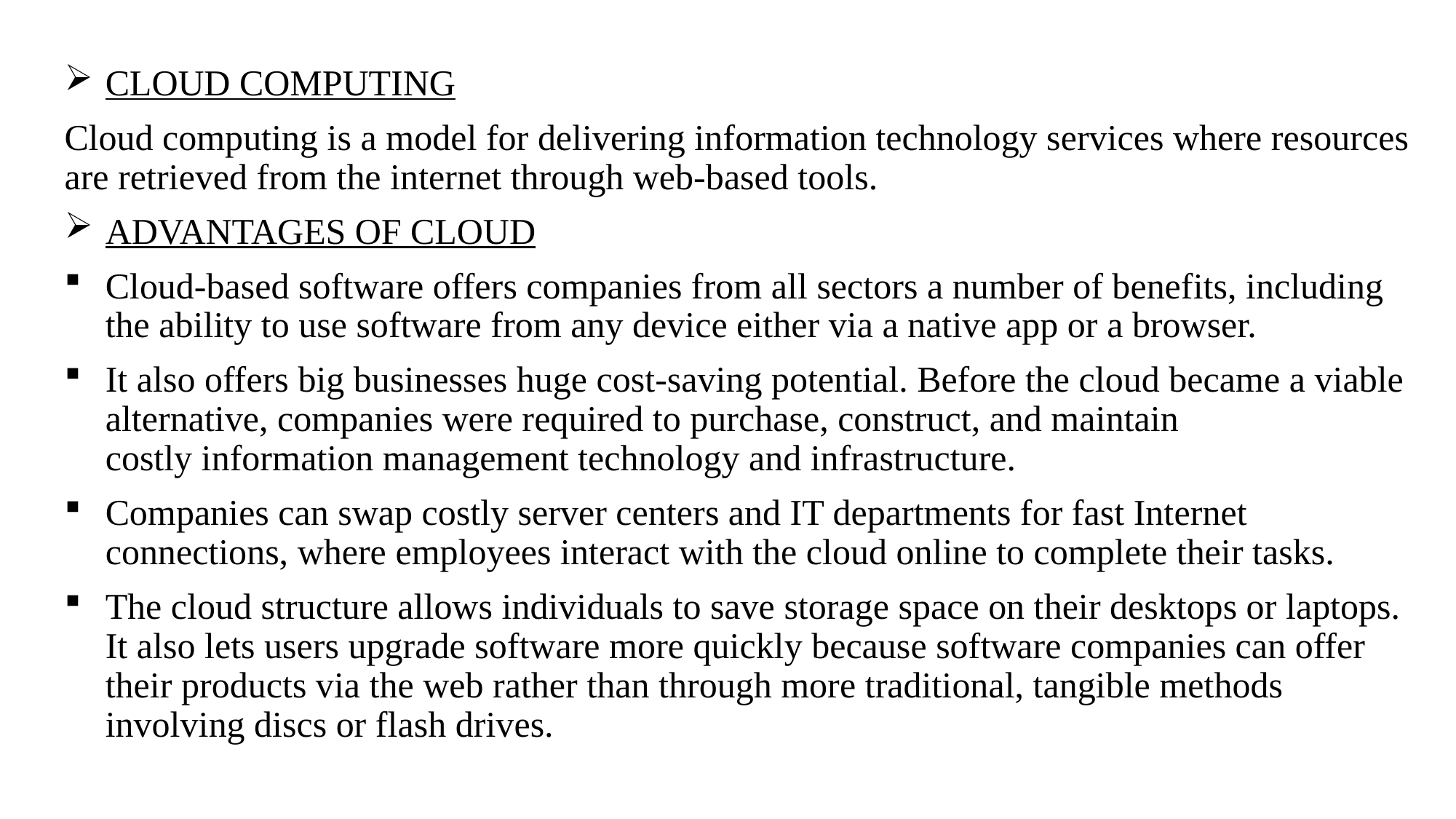

CLOUD COMPUTING
Cloud computing is a model for delivering information technology services where resources are retrieved from the internet through web-based tools.
ADVANTAGES OF CLOUD
Cloud-based software offers companies from all sectors a number of benefits, including the ability to use software from any device either via a native app or a browser.
It also offers big businesses huge cost-saving potential. Before the cloud became a viable alternative, companies were required to purchase, construct, and maintain costly information management technology and infrastructure.
Companies can swap costly server centers and IT departments for fast Internet connections, where employees interact with the cloud online to complete their tasks.
The cloud structure allows individuals to save storage space on their desktops or laptops. It also lets users upgrade software more quickly because software companies can offer their products via the web rather than through more traditional, tangible methods involving discs or flash drives.